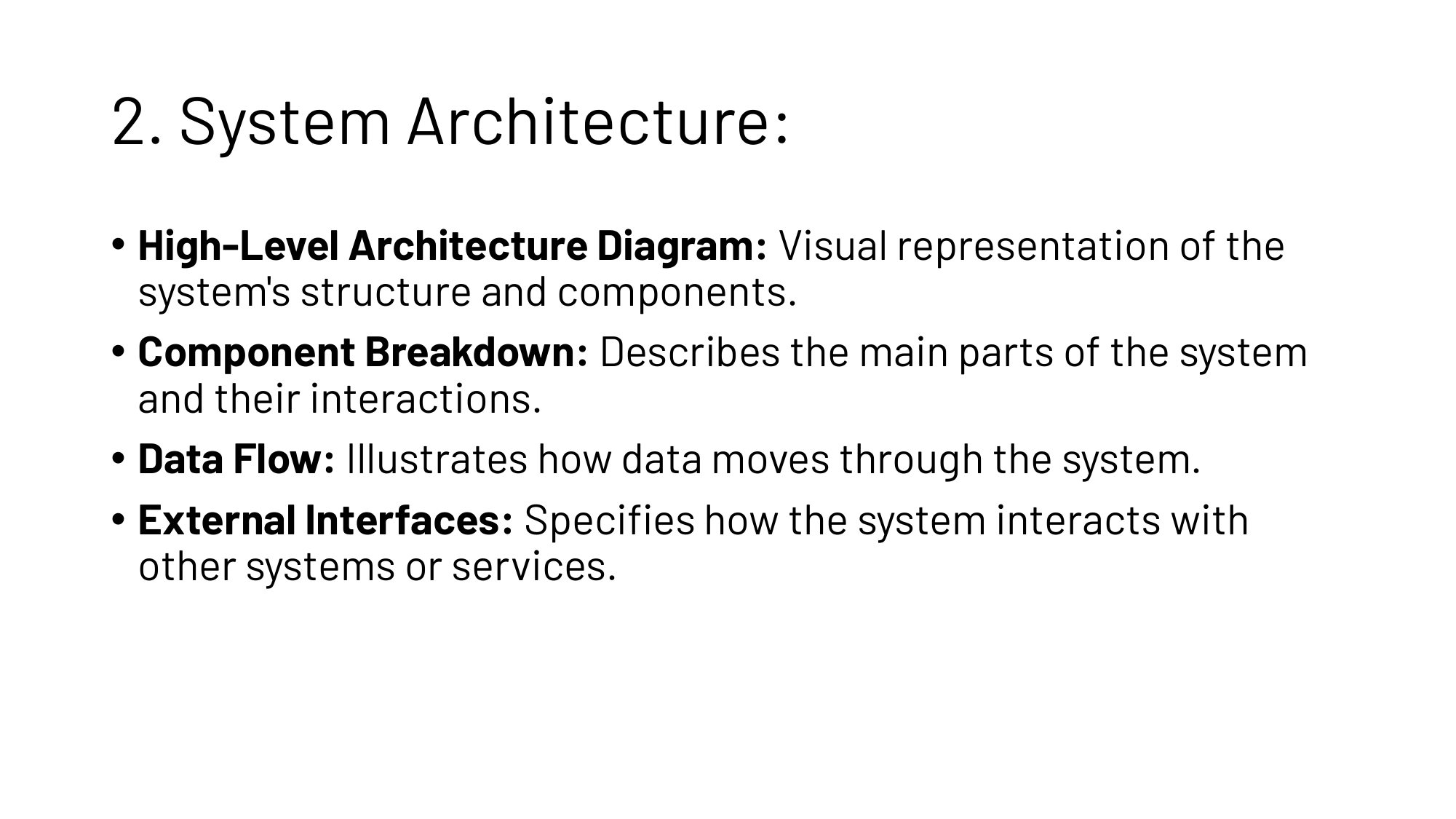

# 2. System Architecture:
High-Level Architecture Diagram: Visual representation of the system's structure and components.
Component Breakdown: Describes the main parts of the system and their interactions.
Data Flow: Illustrates how data moves through the system.
External Interfaces: Specifies how the system interacts with other systems or services.